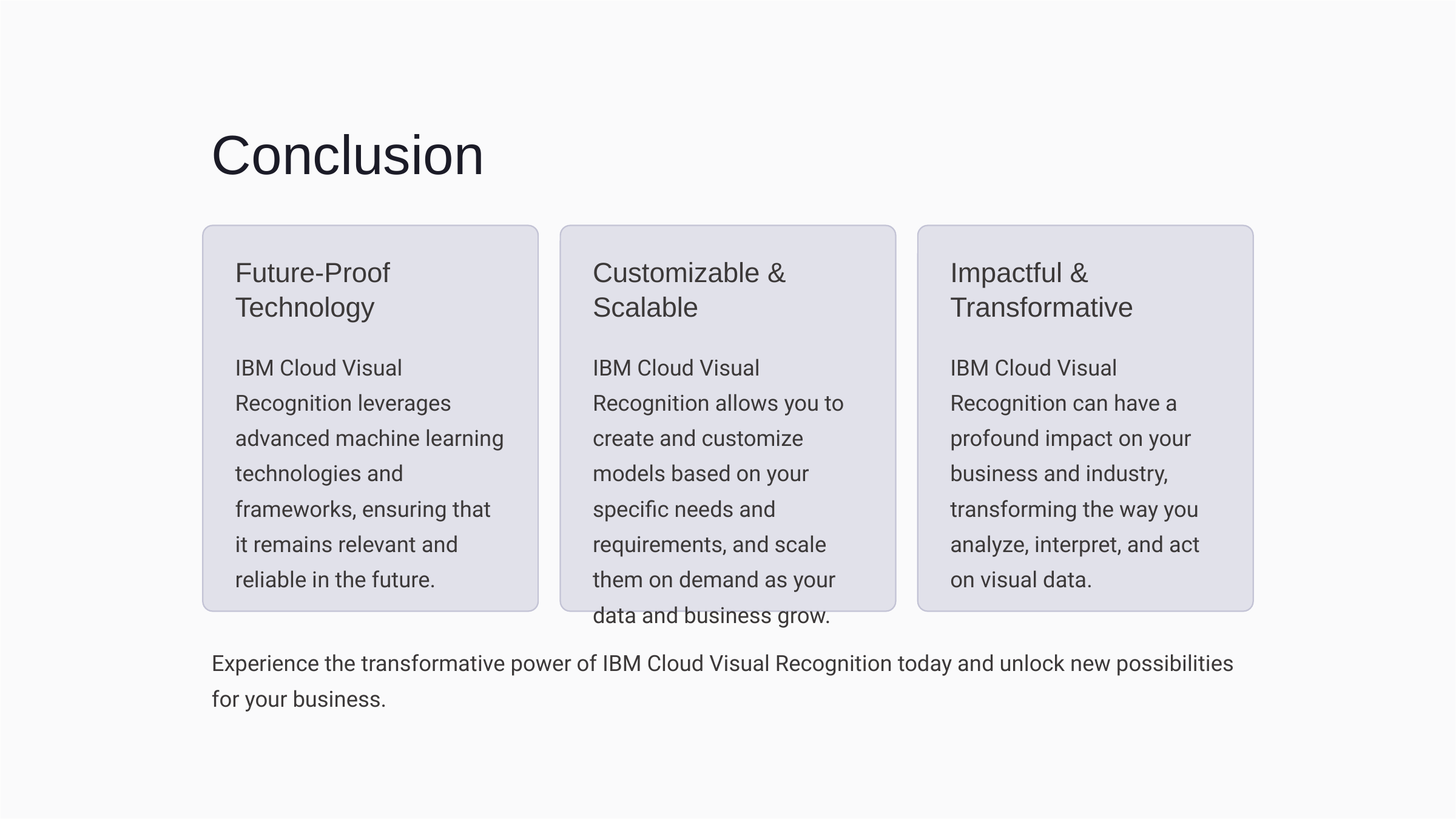

Conclusion

Future-Proof Technology
Customizable & Scalable
Impactful & Transformative
IBM Cloud Visual Recognition leverages advanced machine learning technologies and frameworks, ensuring that it remains relevant and reliable in the future.
IBM Cloud Visual Recognition allows you to create and customize models based on your specific needs and requirements, and scale them on demand as your data and business grow.
IBM Cloud Visual Recognition can have a profound impact on your business and industry, transforming the way you analyze, interpret, and act on visual data.
Experience the transformative power of IBM Cloud Visual Recognition today and unlock new possibilities for your business.